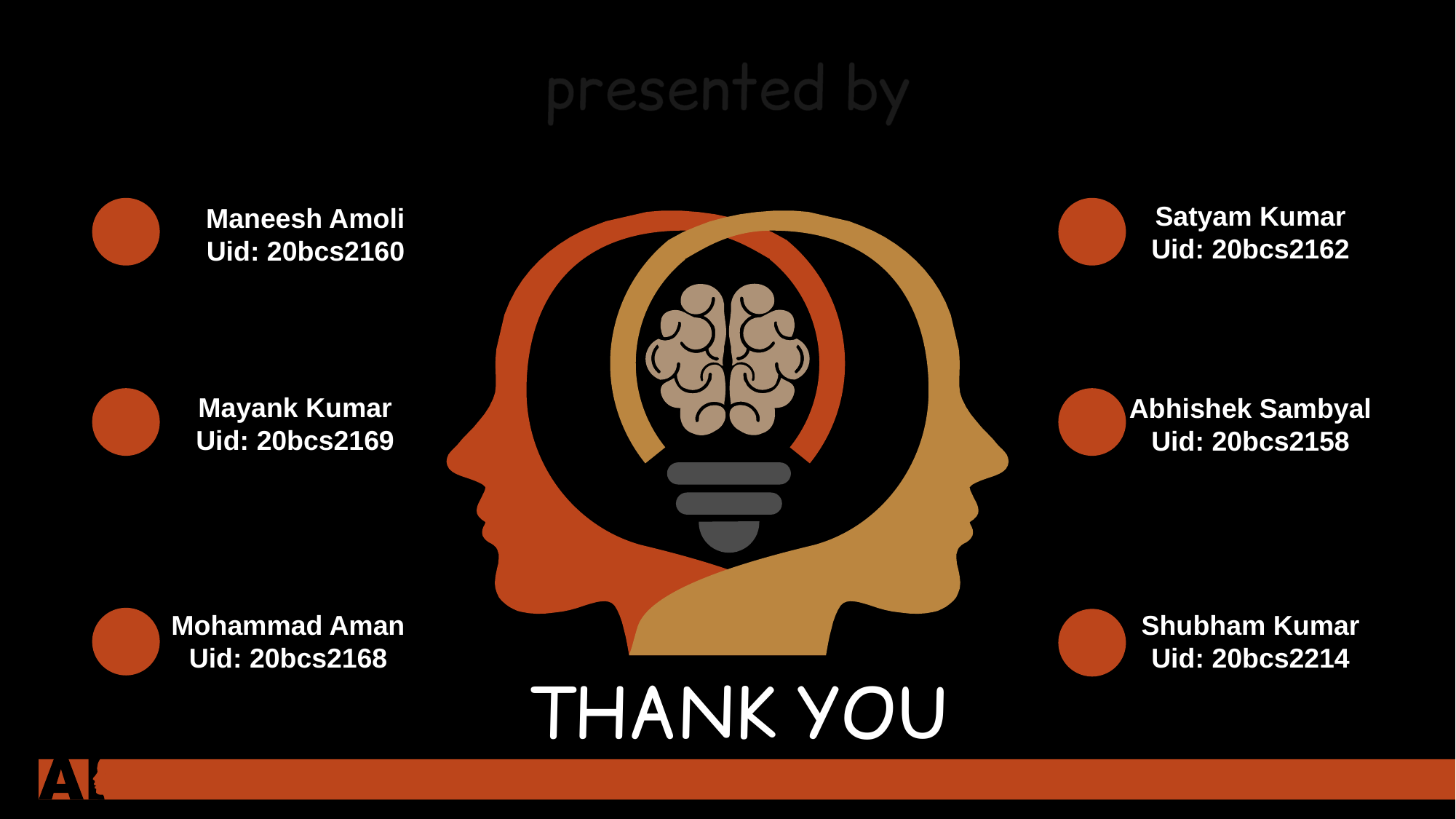

presented by
Satyam Kumar
Uid: 20bcs2162
Maneesh Amoli
Uid: 20bcs2160

Mayank Kumar
Uid: 20bcs2169
Abhishek Sambyal
Uid: 20bcs2158

Mohammad Aman
Uid: 20bcs2168
Shubham Kumar
Uid: 20bcs2214

THANK YOU